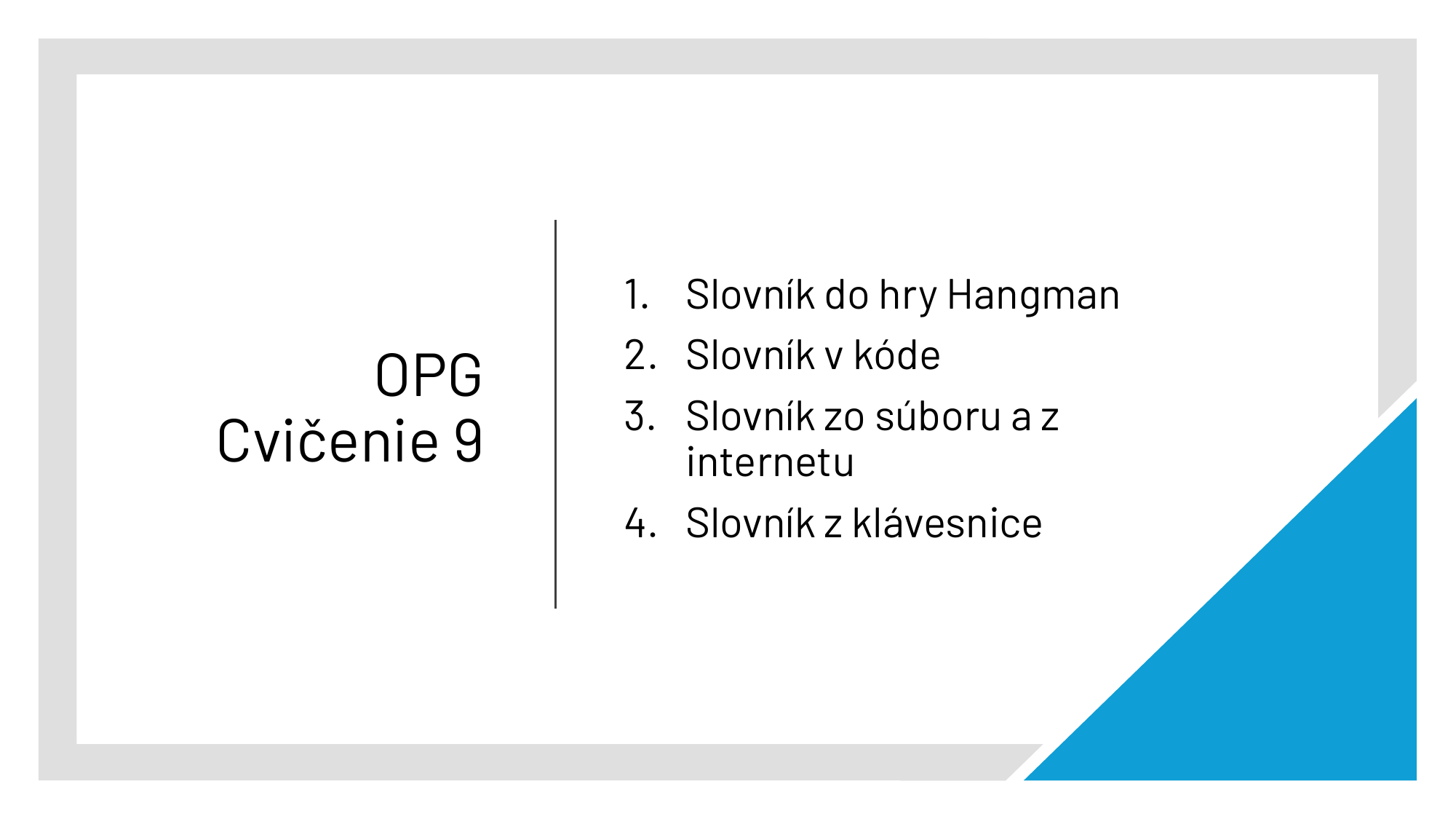

# OPG Cvičenie 9
Slovník do hry Hangman
Slovník v kóde
Slovník zo súboru a z internetu
Slovník z klávesnice